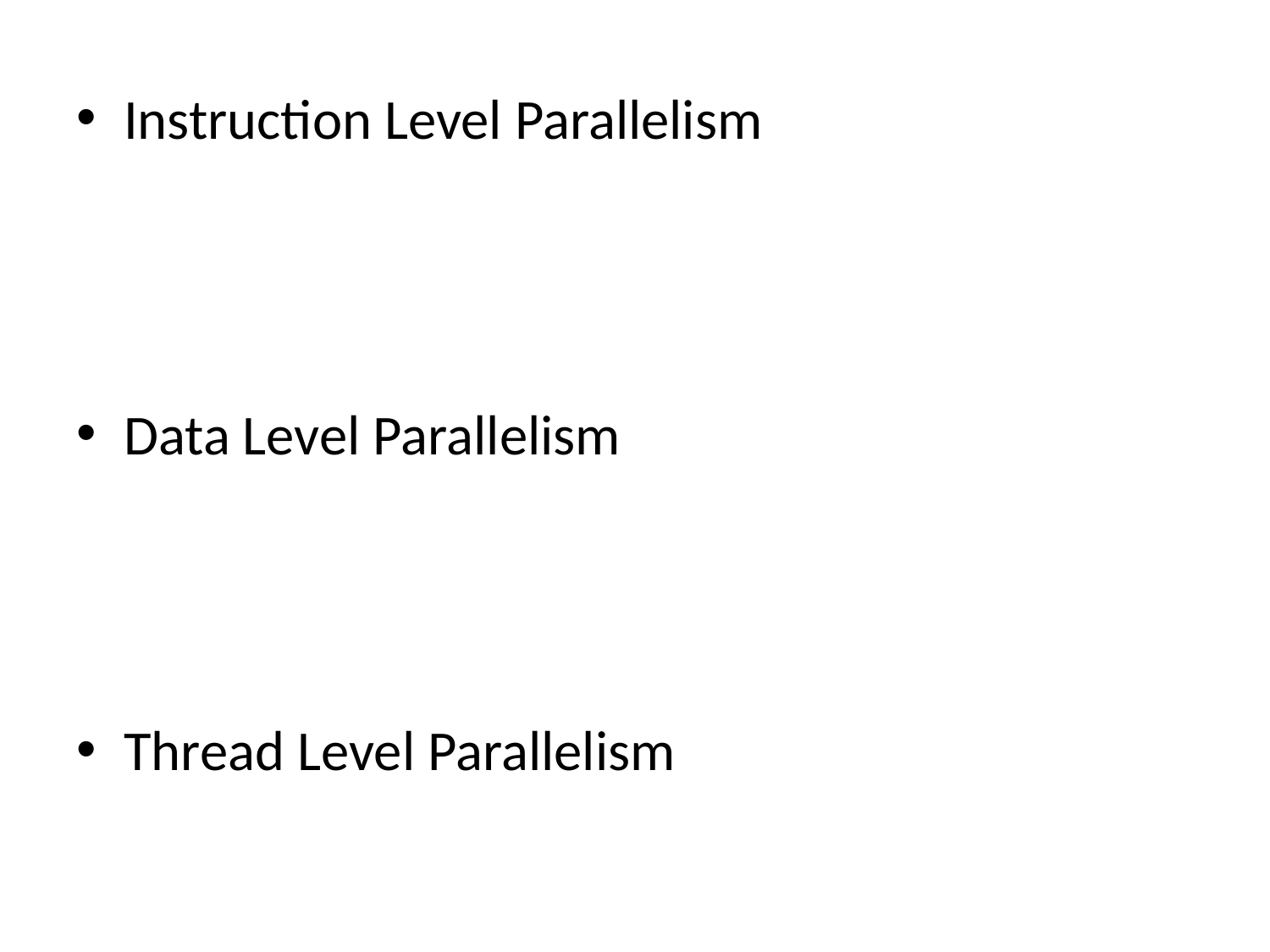

Instruction Level Parallelism

Data Level Parallelism

Thread Level Parallelism